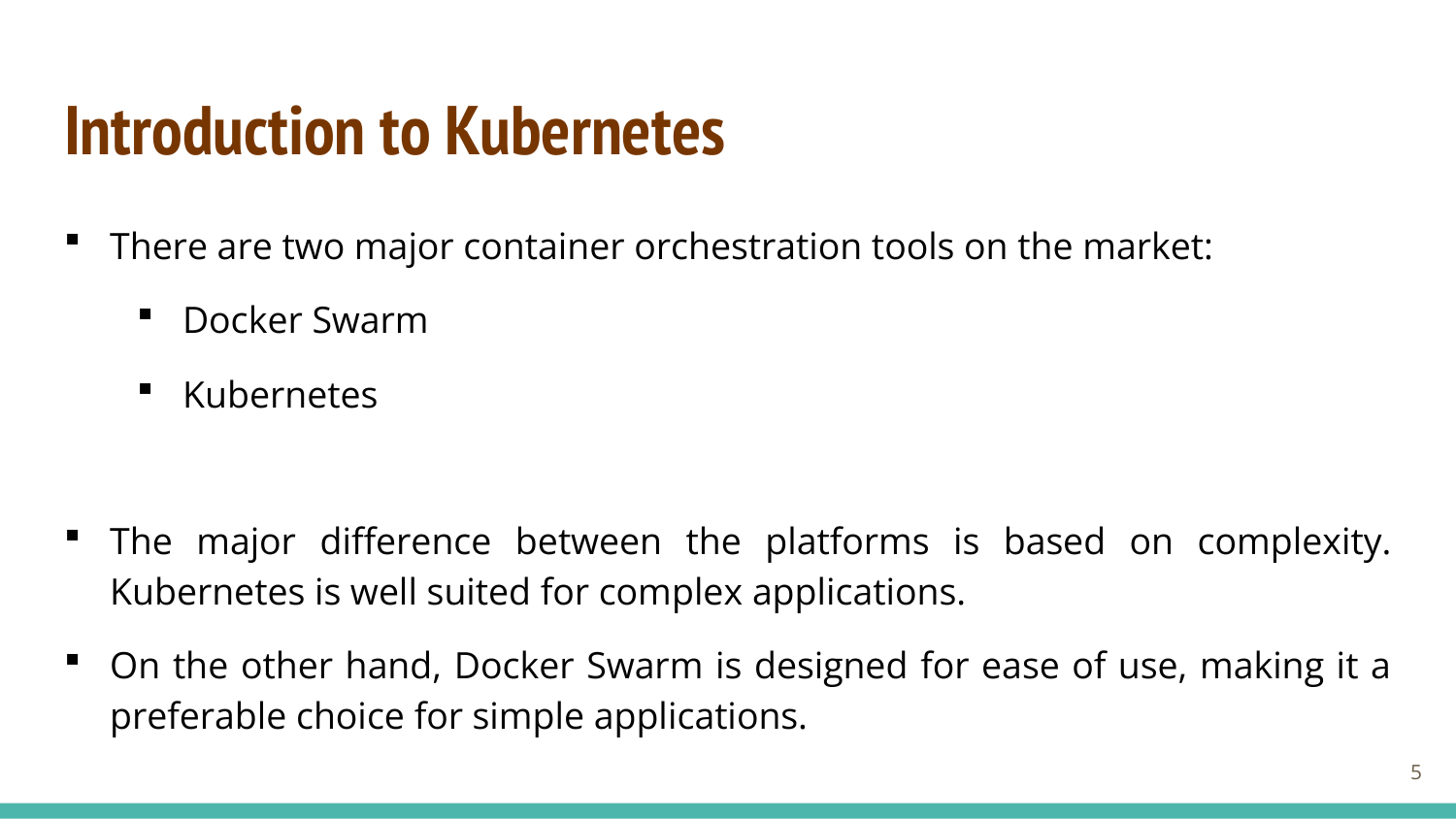

# Introduction to Kubernetes
There are two major container orchestration tools on the market:
Docker Swarm
Kubernetes

The major difference between the platforms is based on complexity. Kubernetes is well suited for complex applications.
On the other hand, Docker Swarm is designed for ease of use, making it a preferable choice for simple applications.
5